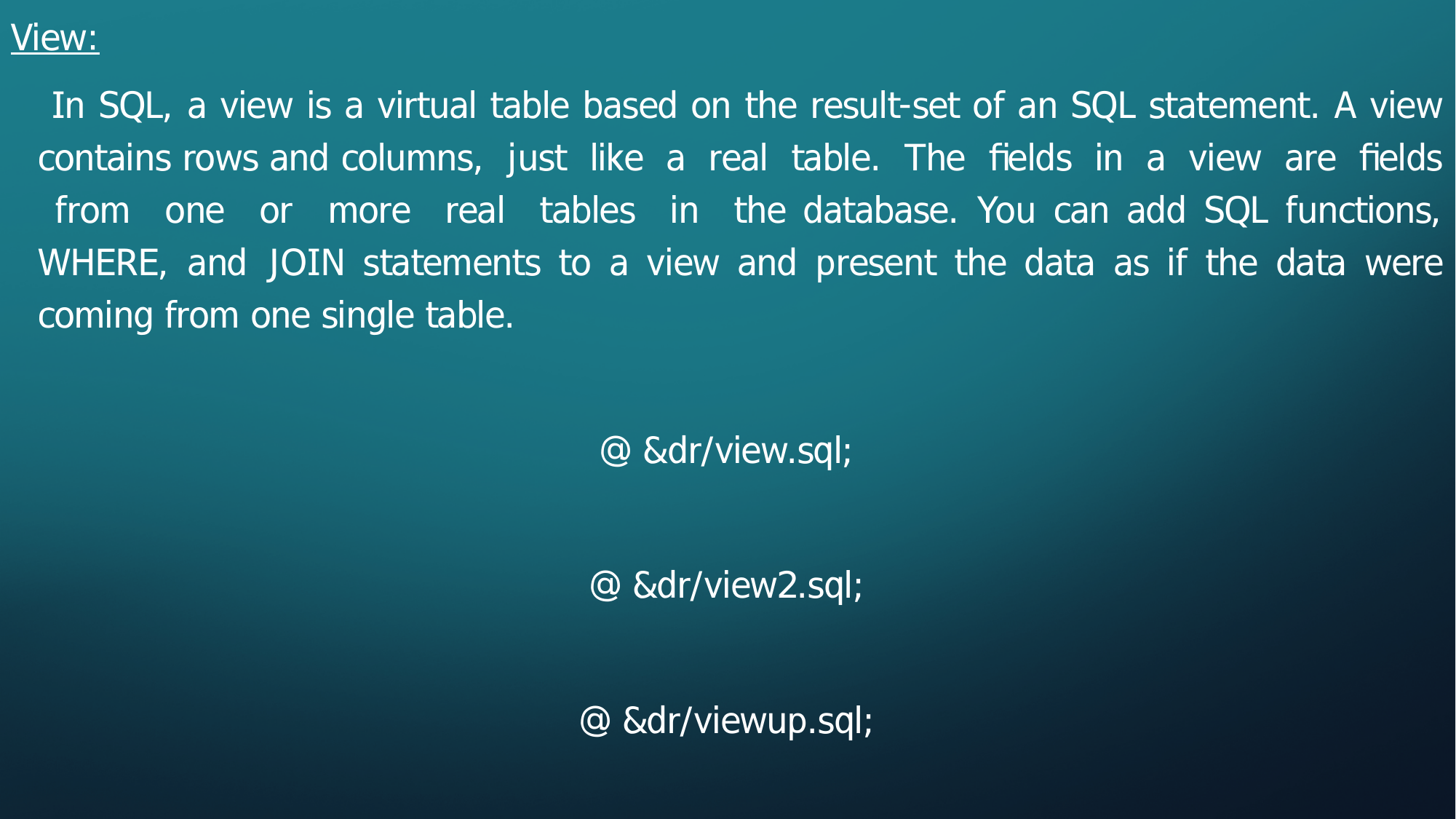

View:
   In SQL, a view is a virtual table based on the result-set of an SQL statement. A view contains rows and columns,  just  like  a  real  table.  The  fields  in  a  view  are  fields  from  one  or  more  real  tables  in  the database. You can add SQL functions, WHERE, and JOIN statements to a view and present the data as if the data were coming from one single table.

@ &dr/view.sql;

@ &dr/view2.sql;

@ &dr/viewup.sql;